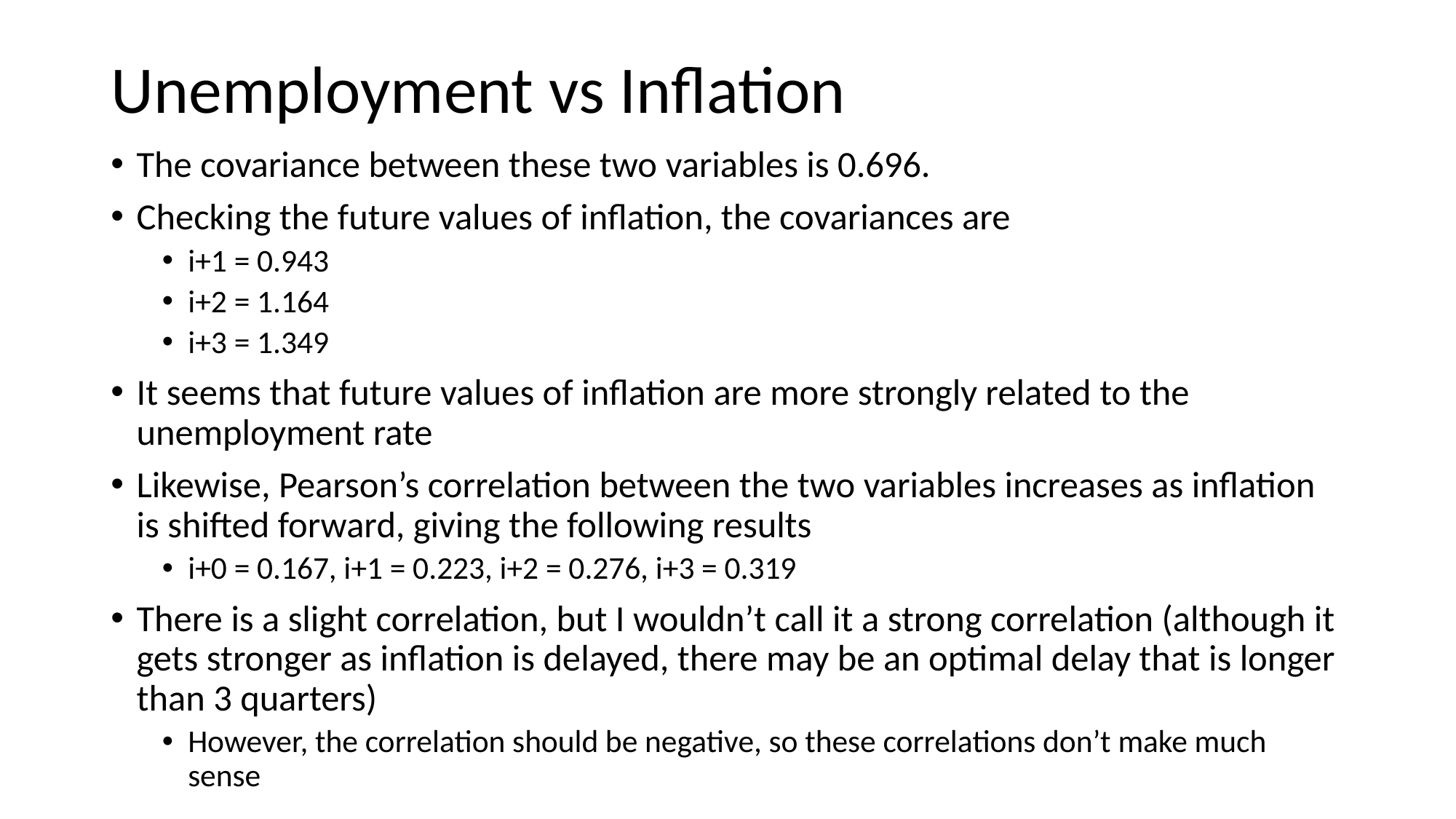

# Unemployment vs Inflation
The covariance between these two variables is 0.696.
Checking the future values of inflation, the covariances are
i+1 = 0.943
i+2 = 1.164
i+3 = 1.349
It seems that future values of inflation are more strongly related to the unemployment rate
Likewise, Pearson’s correlation between the two variables increases as inflation is shifted forward, giving the following results
i+0 = 0.167, i+1 = 0.223, i+2 = 0.276, i+3 = 0.319
There is a slight correlation, but I wouldn’t call it a strong correlation (although it gets stronger as inflation is delayed, there may be an optimal delay that is longer than 3 quarters)
However, the correlation should be negative, so these correlations don’t make much sense